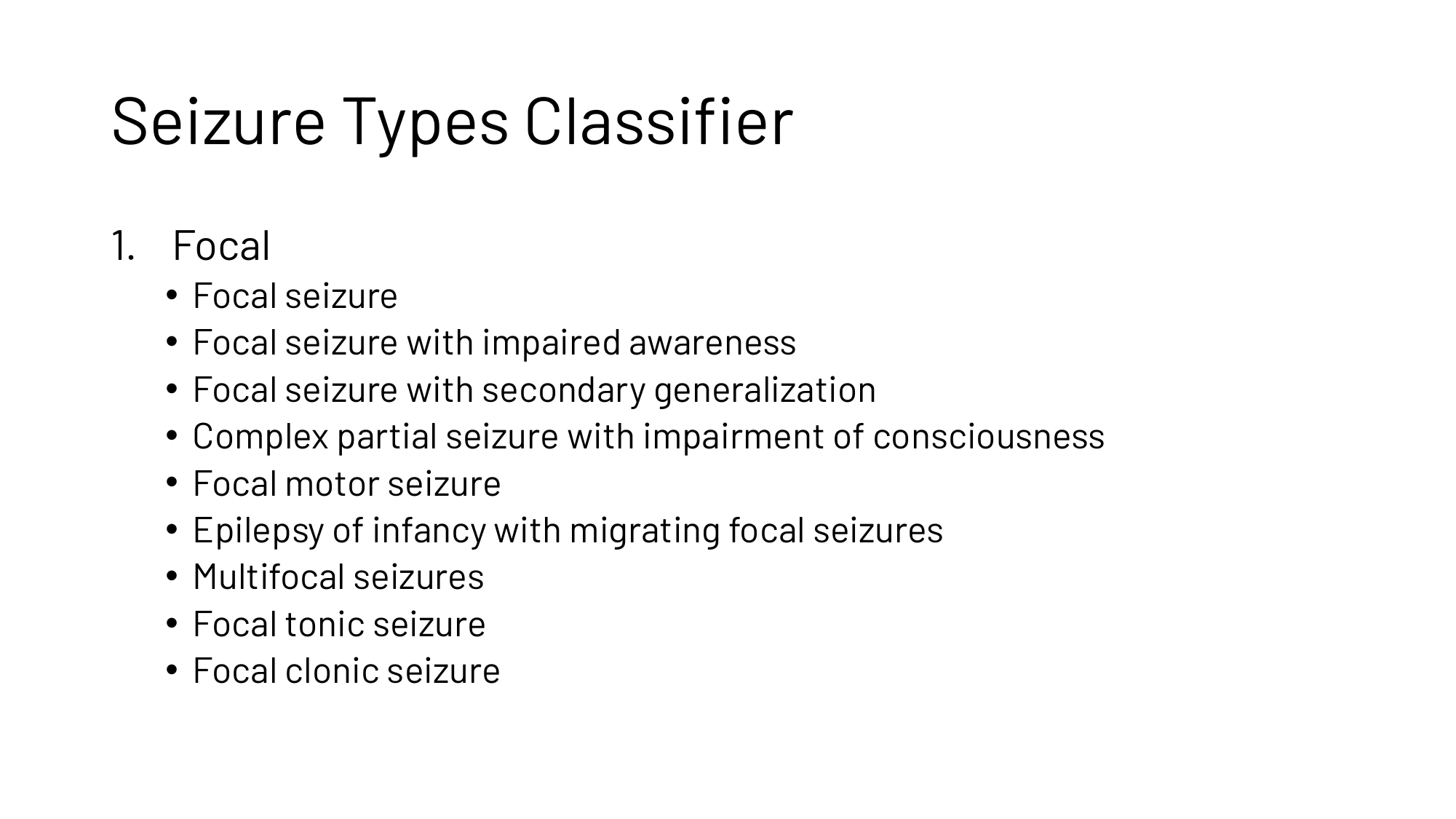

# Seizure Types Classifier
Focal
Focal seizure
Focal seizure with impaired awareness
Focal seizure with secondary generalization
Complex partial seizure with impairment of consciousness
Focal motor seizure
Epilepsy of infancy with migrating focal seizures
Multifocal seizures
Focal tonic seizure
Focal clonic seizure